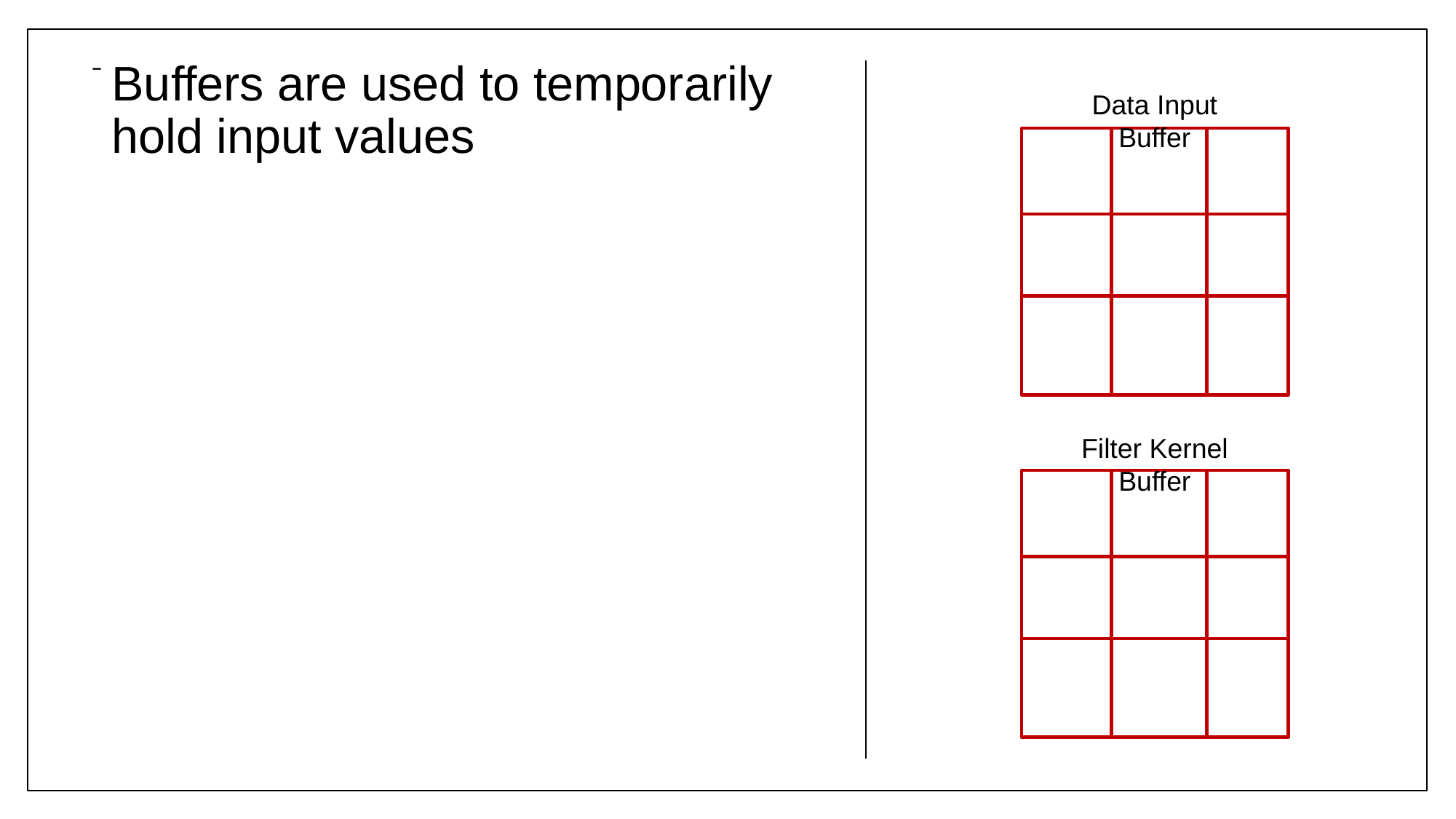

Buffers are used to temporarily hold input values
Data Input Buffer

Filter Kernel Buffer